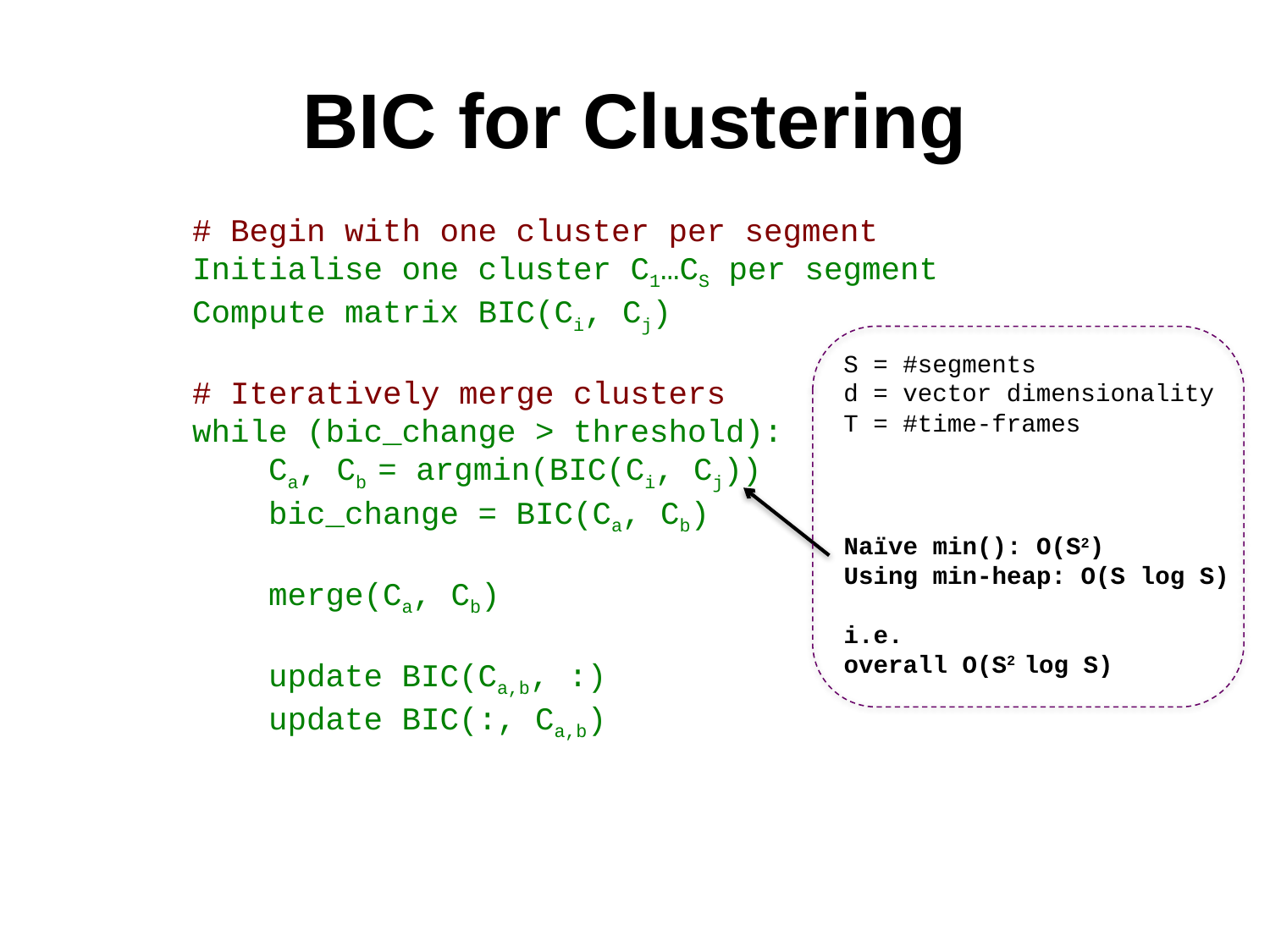

# BIC for Clustering
# Begin with one cluster per segment
Initialise one cluster C1…CS per segment
Compute matrix BIC(Ci, Cj)

# Iteratively merge clusters
while (bic_change > threshold):
    Ca, Cb = argmin(BIC(Ci, Cj))
    bic_change = BIC(Ca, Cb)

    merge(Ca, Cb)

    update BIC(Ca,b, :)
    update BIC(:, Ca,b)

S = #segments
d = vector dimensionality
T = #time-frames
Naïve min(): O(S2)
Using min-heap: O(S log S)

i.e.
overall O(S2 log S)